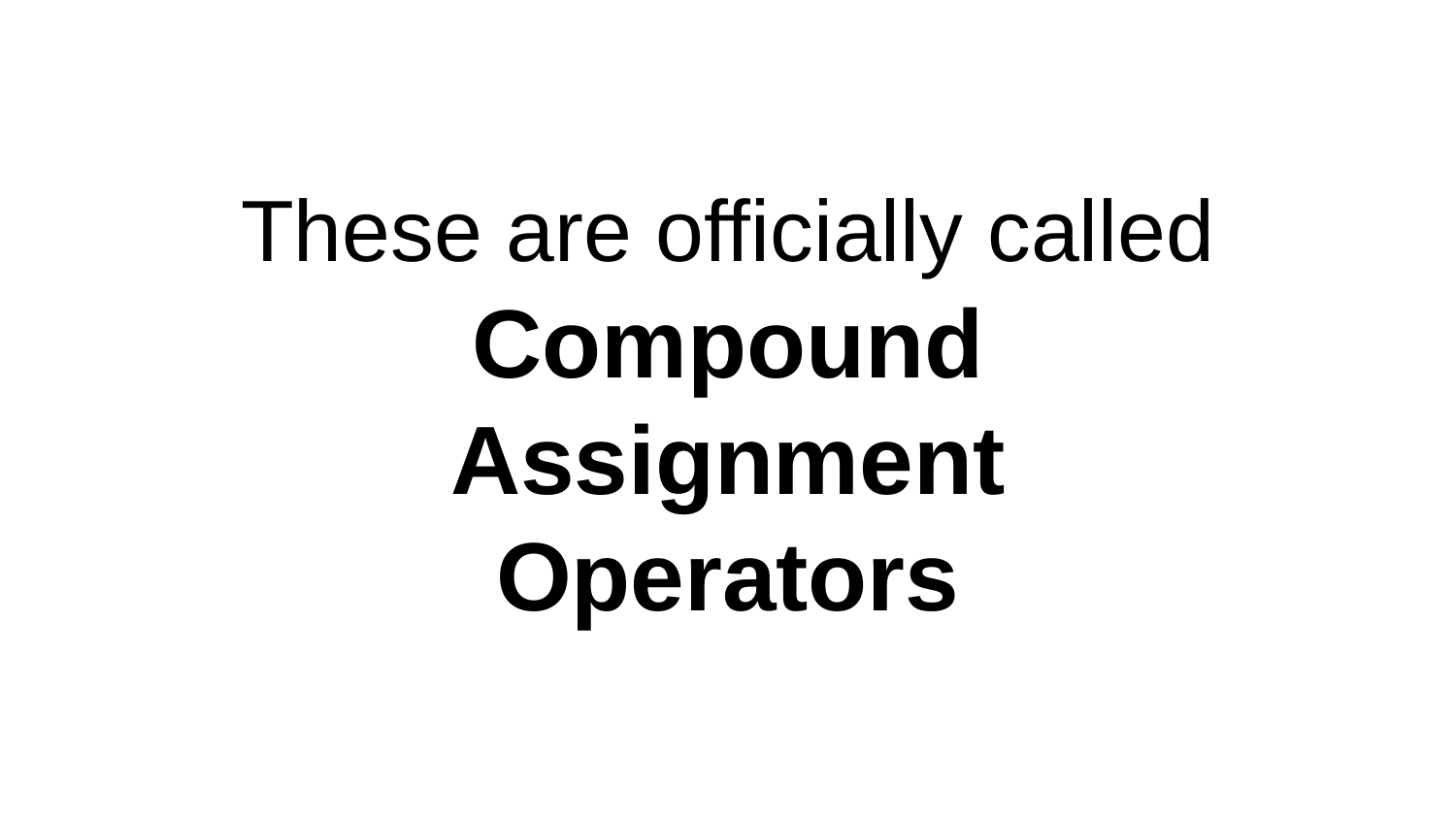

# These are officially called Compound Assignment Operators